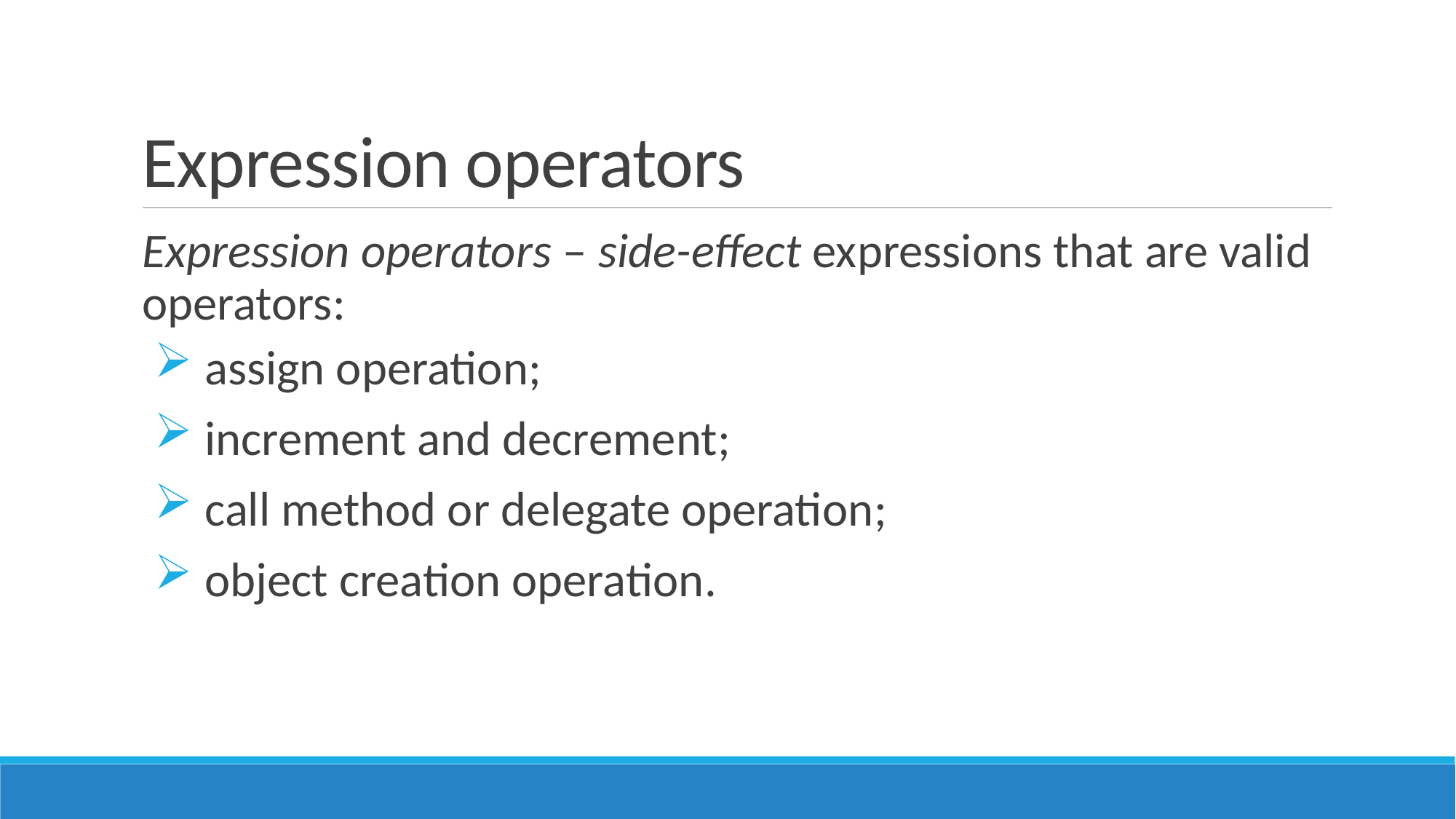

# Expression operators
Expression operators – side-effect expressions that are valid operators:
 assign operation;
 increment and decrement;
 call method or delegate operation;
 object creation operation.